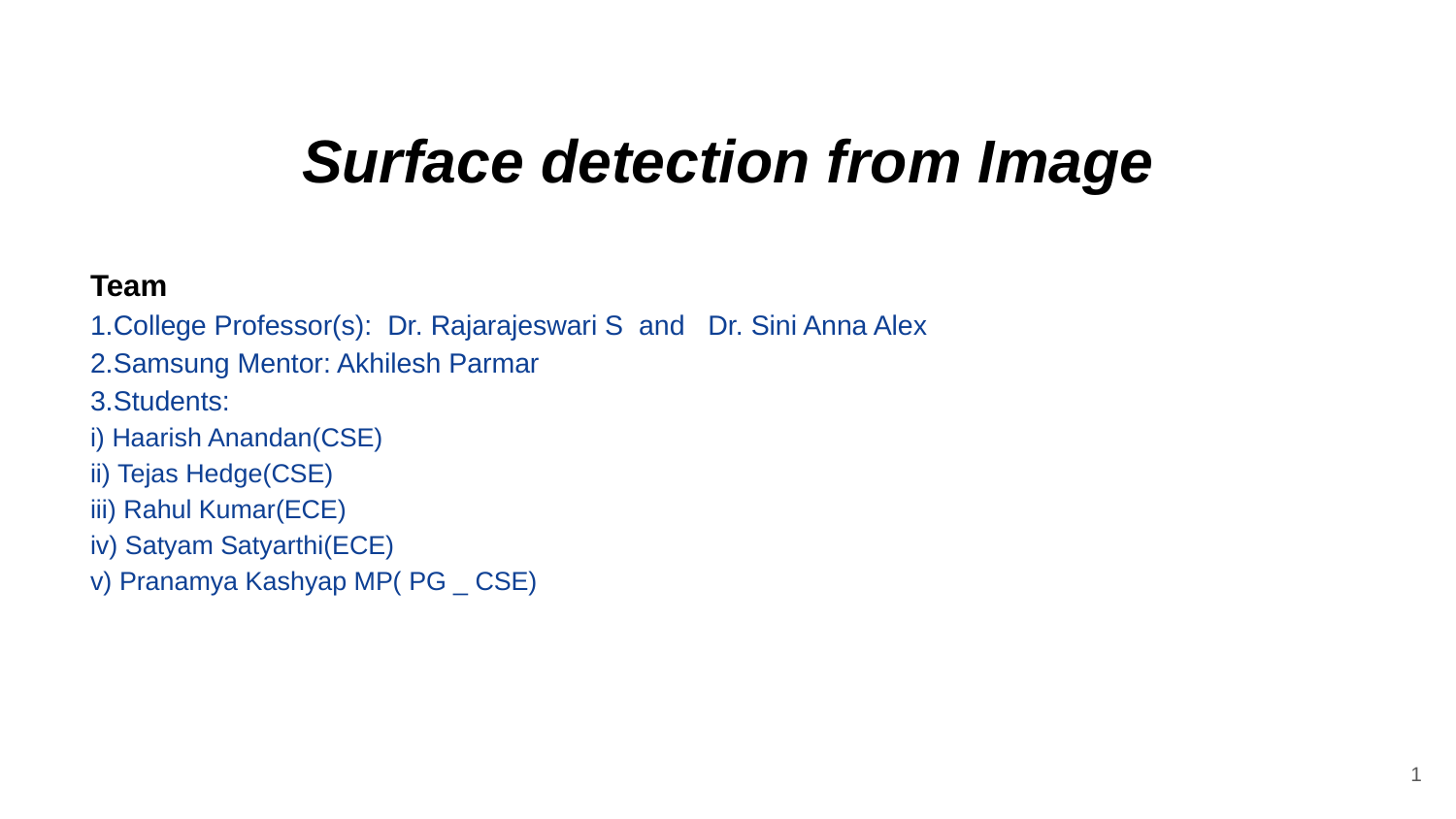

# Surface detection from Image

Team
1.College Professor(s):  Dr. Rajarajeswari S  and   Dr. Sini Anna Alex
2.Samsung Mentor: Akhilesh Parmar
3.Students:
i) Haarish Anandan(CSE)
ii) Tejas Hedge(CSE)
iii) Rahul Kumar(ECE)
iv) Satyam Satyarthi(ECE)
v) Pranamya Kashyap MP( PG _ CSE)

1